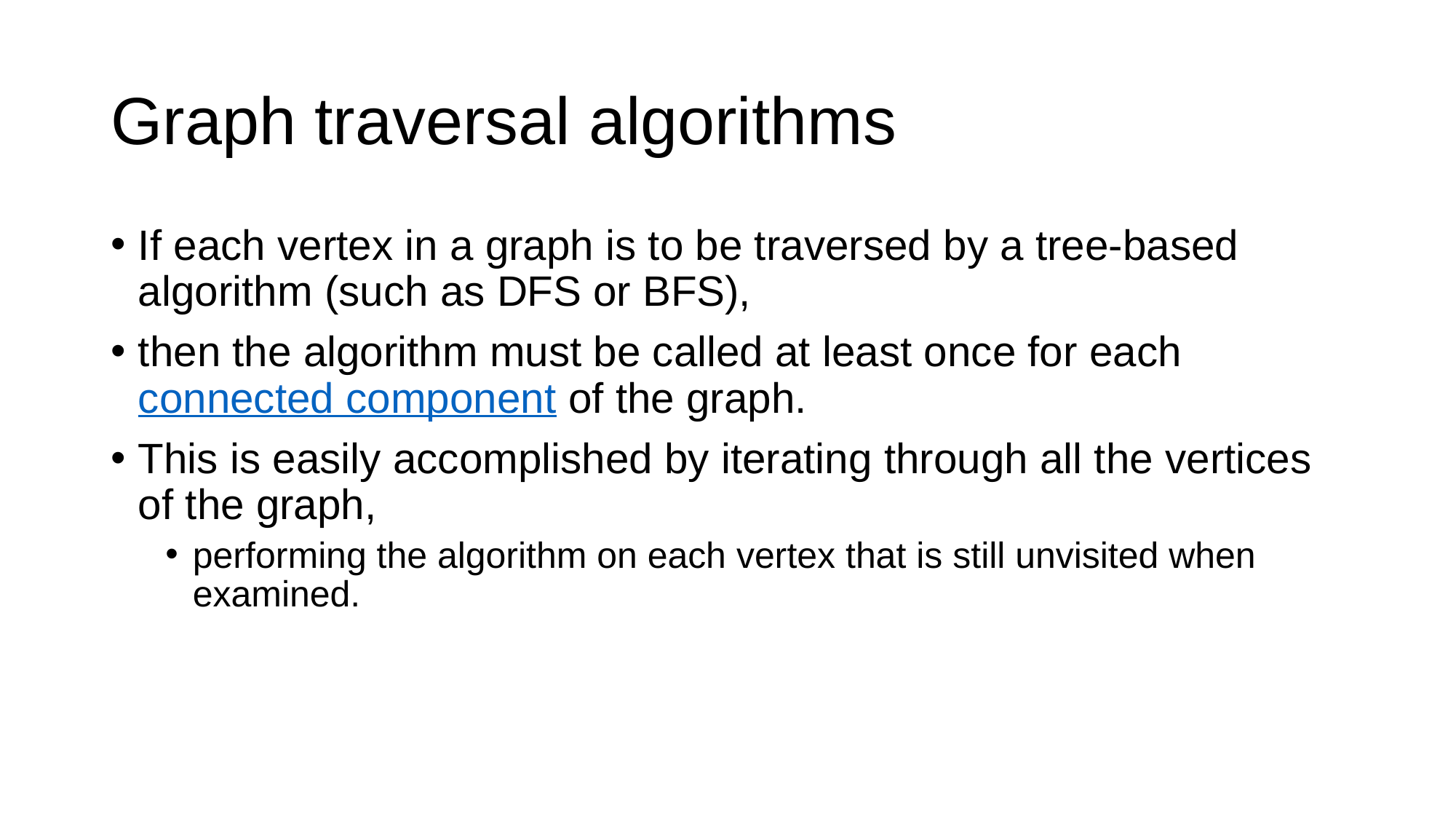

# Graph traversal algorithms
If each vertex in a graph is to be traversed by a tree-based algorithm (such as DFS or BFS),
then the algorithm must be called at least once for each connected component of the graph.
This is easily accomplished by iterating through all the vertices of the graph,
performing the algorithm on each vertex that is still unvisited when examined.